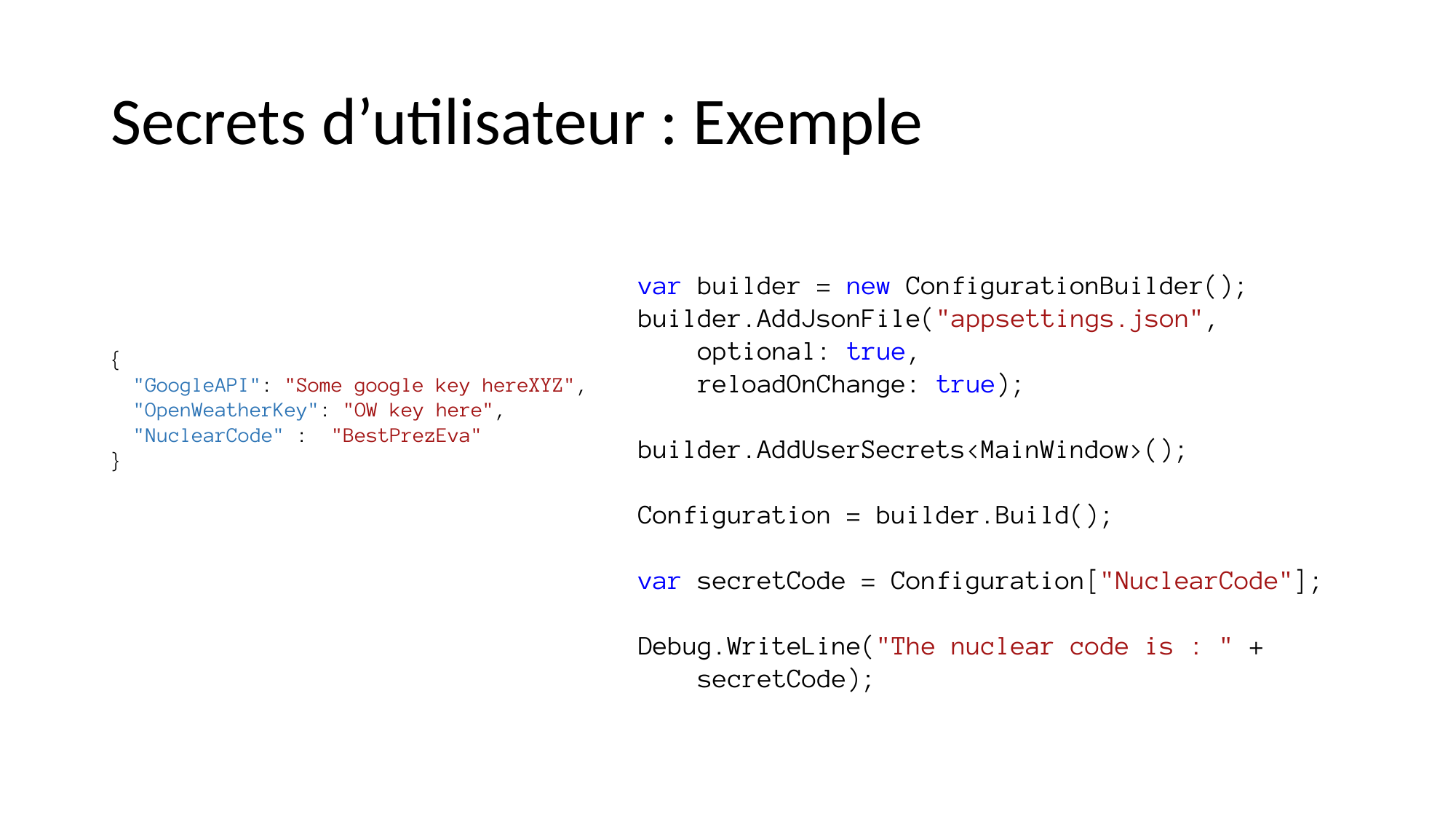

# Secrets d’utilisateur : Exemple
var builder = new ConfigurationBuilder();
builder.AddJsonFile("appsettings.json",
    optional: true,
    reloadOnChange: true);

builder.AddUserSecrets<MainWindow>();

Configuration = builder.Build();

var secretCode = Configuration["NuclearCode"];

Debug.WriteLine("The nuclear code is : " +
    secretCode);
{
  "GoogleAPI": "Some google key hereXYZ",
  "OpenWeatherKey": "OW key here",
  "NuclearCode" :  "BestPrezEva"
}